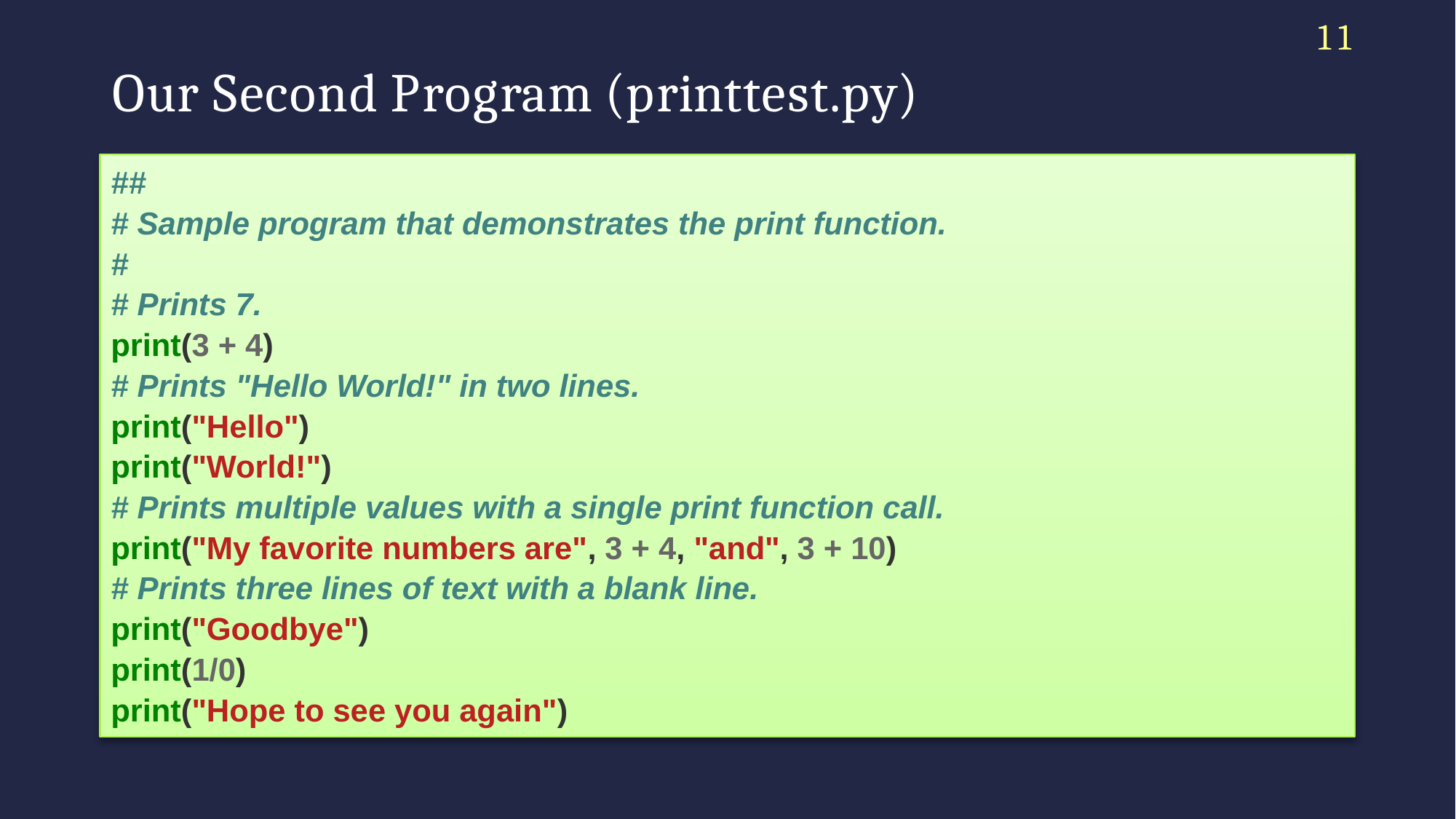

11
# Our Second Program (printtest.py)
##
# Sample program that demonstrates the print function.
#
# Prints 7.
print(3 + 4)
# Prints "Hello World!" in two lines.
print("Hello")
print("World!")
# Prints multiple values with a single print function call.
print("My favorite numbers are", 3 + 4, "and", 3 + 10)
# Prints three lines of text with a blank line.
print("Goodbye")
print(1/0)
print("Hope to see you again")